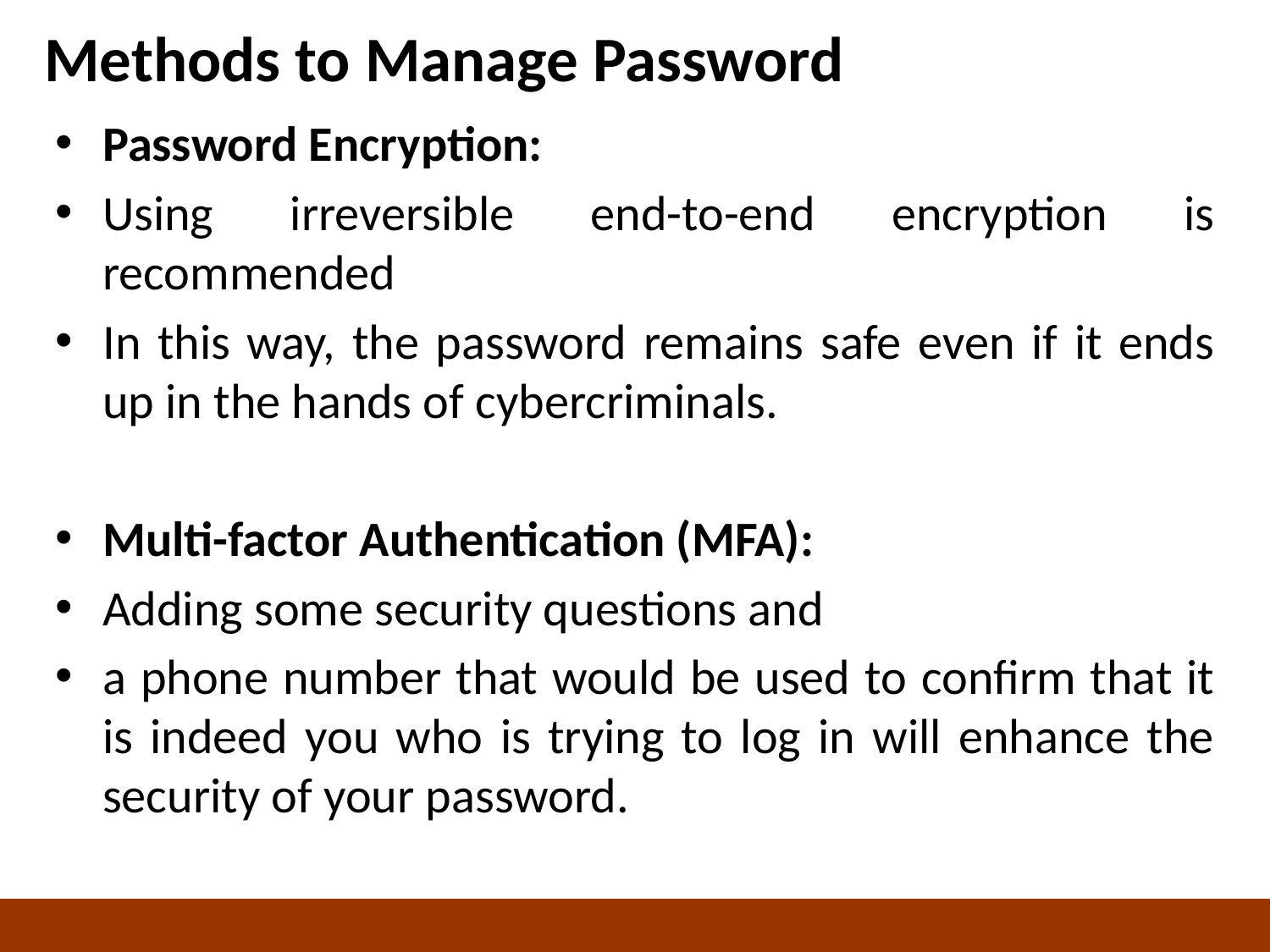

# Methods to Manage Password
Password Encryption:
Using irreversible end-to-end encryption is recommended
In this way, the password remains safe even if it ends up in the hands of cybercriminals.

Multi-factor Authentication (MFA):
Adding some security questions and
a phone number that would be used to confirm that it is indeed you who is trying to log in will enhance the security of your password.